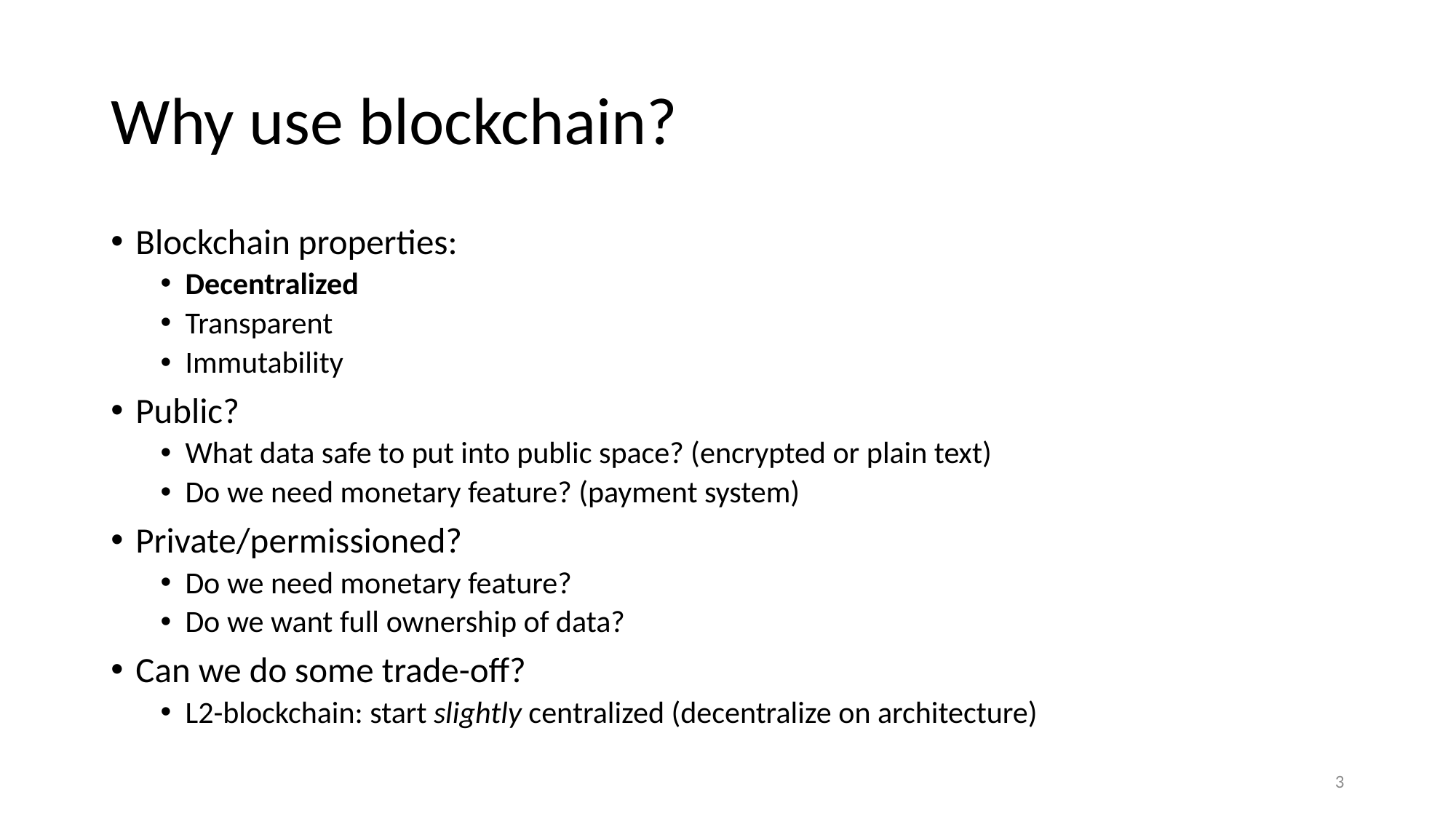

# Why use blockchain?
Blockchain properties:
Decentralized
Transparent
Immutability
Public?
What data safe to put into public space? (encrypted or plain text)
Do we need monetary feature? (payment system)
Private/permissioned?
Do we need monetary feature?
Do we want full ownership of data?
Can we do some trade-off?
L2-blockchain: start slightly centralized (decentralize on architecture)
3